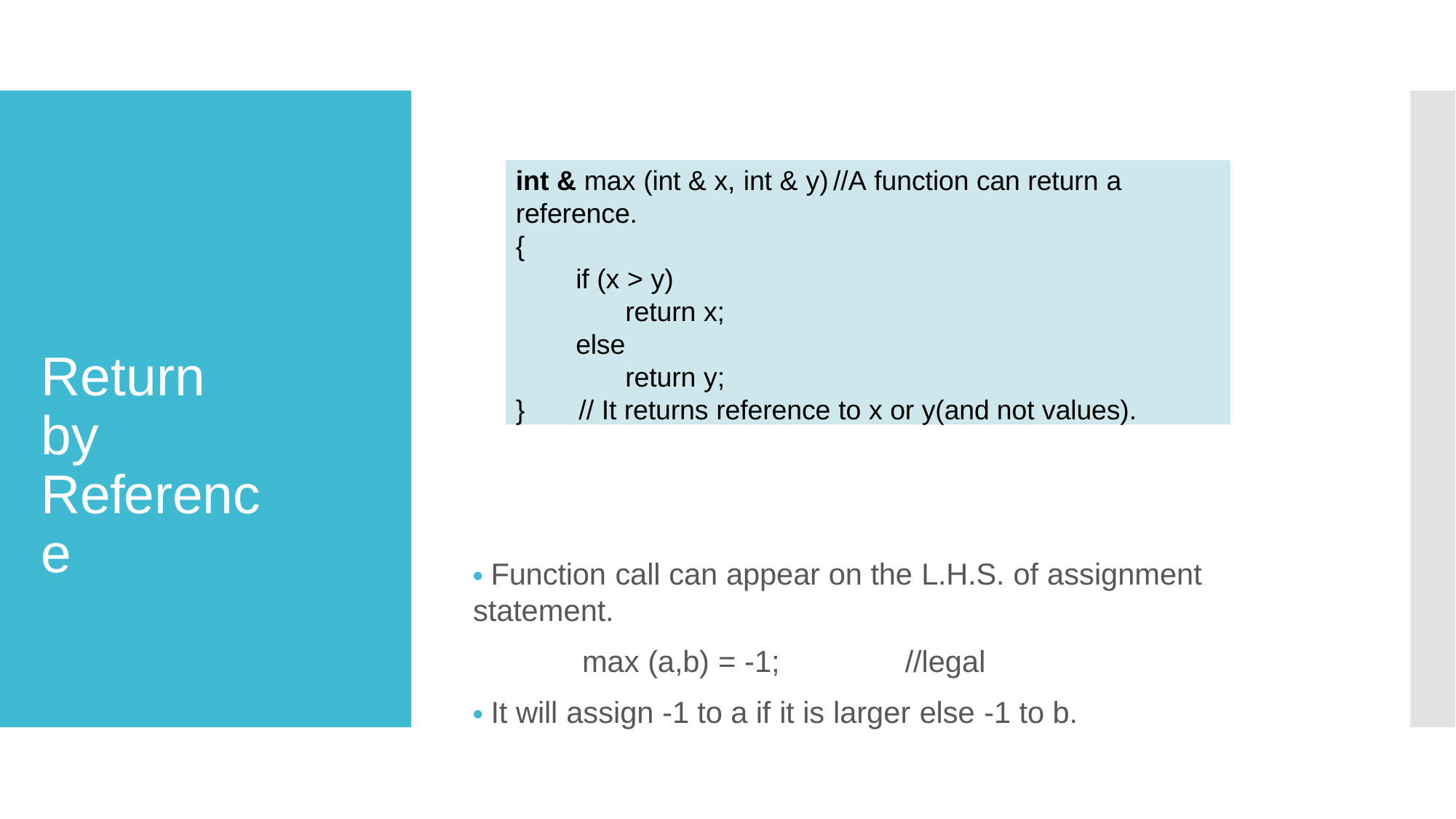

int & max (int & x, int & y)	//A function can return a reference.
{
if (x > y)
return x;
else
return y;
}	// It returns reference to x or y(and not values).
Return by  Reference
🞄 Function call can appear on the L.H.S. of assignment statement.
max (a,b) = -1;	//legal
🞄 It will assign -1 to a if it is larger else -1 to b.